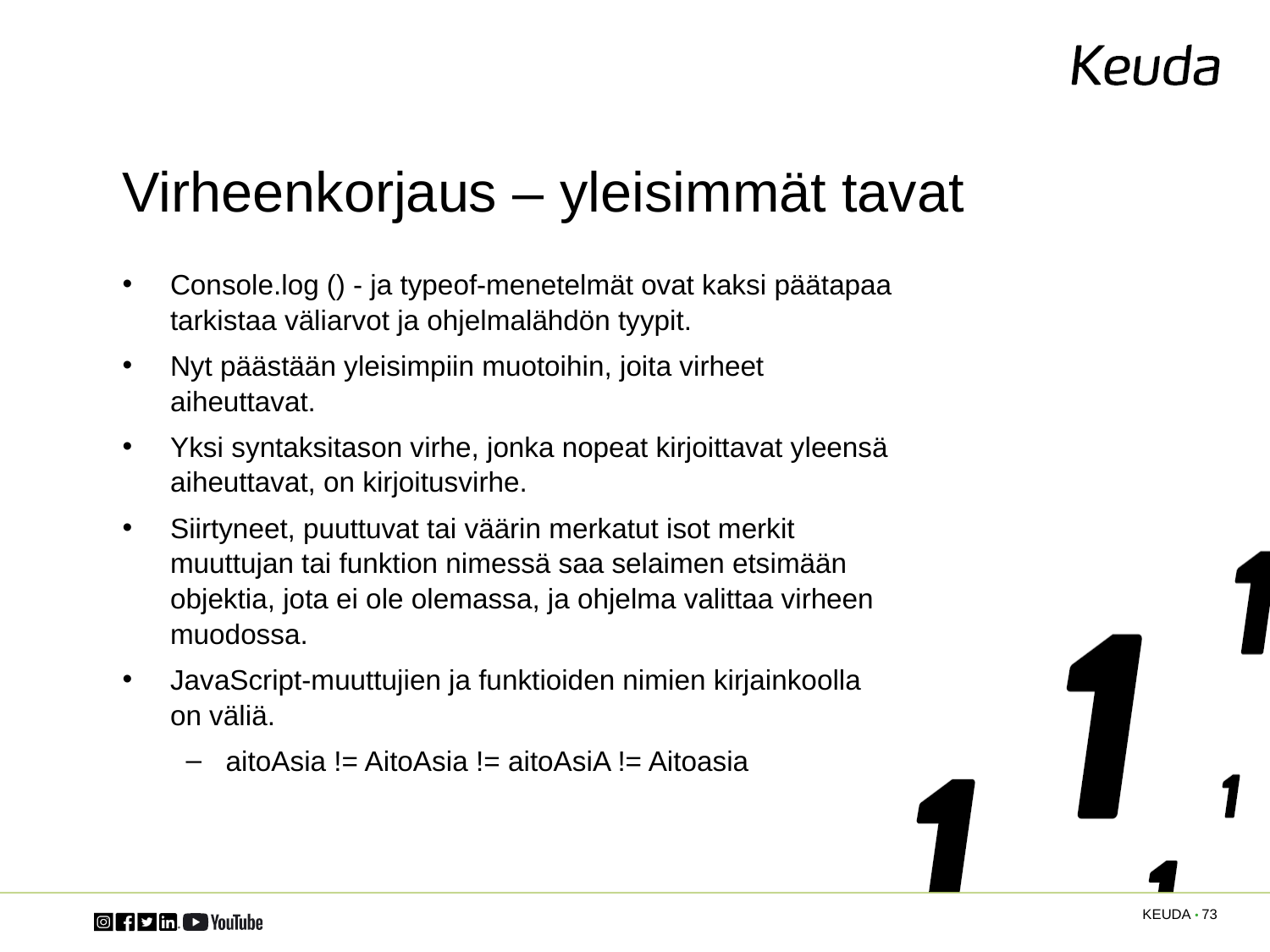

# Virheenkorjaus – yleisimmät tavat
Console.log () - ja typeof-menetelmät ovat kaksi päätapaa tarkistaa väliarvot ja ohjelmalähdön tyypit.
Nyt päästään yleisimpiin muotoihin, joita virheet aiheuttavat.
Yksi syntaksitason virhe, jonka nopeat kirjoittavat yleensä aiheuttavat, on kirjoitusvirhe.
Siirtyneet, puuttuvat tai väärin merkatut isot merkit muuttujan tai funktion nimessä saa selaimen etsimään objektia, jota ei ole olemassa, ja ohjelma valittaa virheen muodossa.
JavaScript-muuttujien ja funktioiden nimien kirjainkoolla on väliä.
aitoAsia != AitoAsia != aitoAsiA != Aitoasia